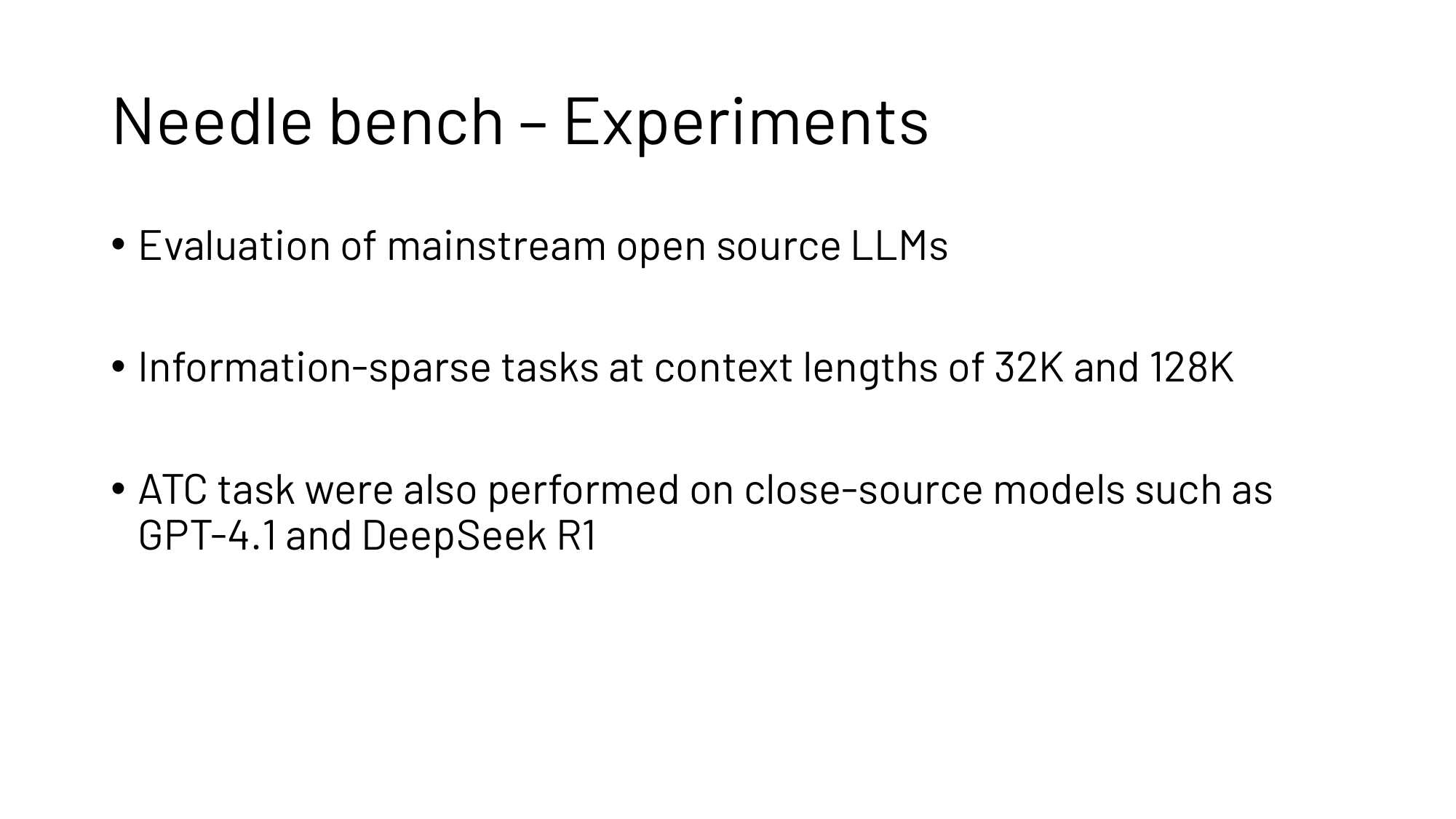

# Needle bench – Experiments
Evaluation of mainstream open source LLMs

Information-sparse tasks at context lengths of 32K and 128K

ATC task were also performed on close-source models such as GPT-4.1 and DeepSeek R1